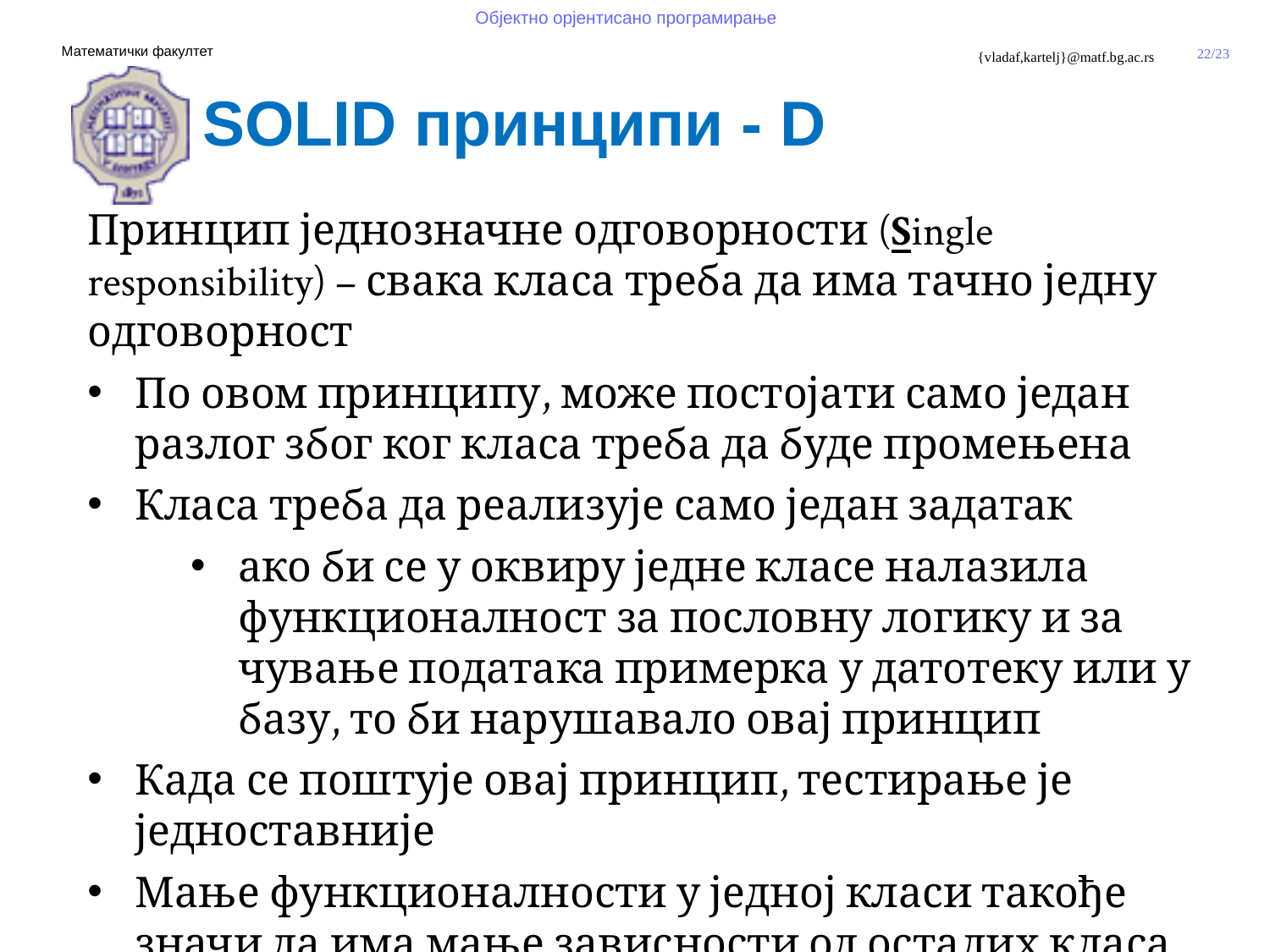

SOLID принципи - D
Принцип једнозначне одговорности (Single responsibility) – свака класа треба да има тачно једну одговорност
По овом принципу, може постојати само један разлог због ког класа треба да буде промењена
Класа треба да реализује само један задатак
ако би се у оквиру једне класе налазила функционалност за пословну логику и за чување података примерка у датотеку или у базу, то би нарушавало овај принцип
Када се поштује овај принцип, тестирање је једноставније
Мање функционалности у једној класи такође значи да има мање зависности од осталих класа, што доводи до боље организације кода, јер се мање класе са јасном сврхом могу лакше пронаћи